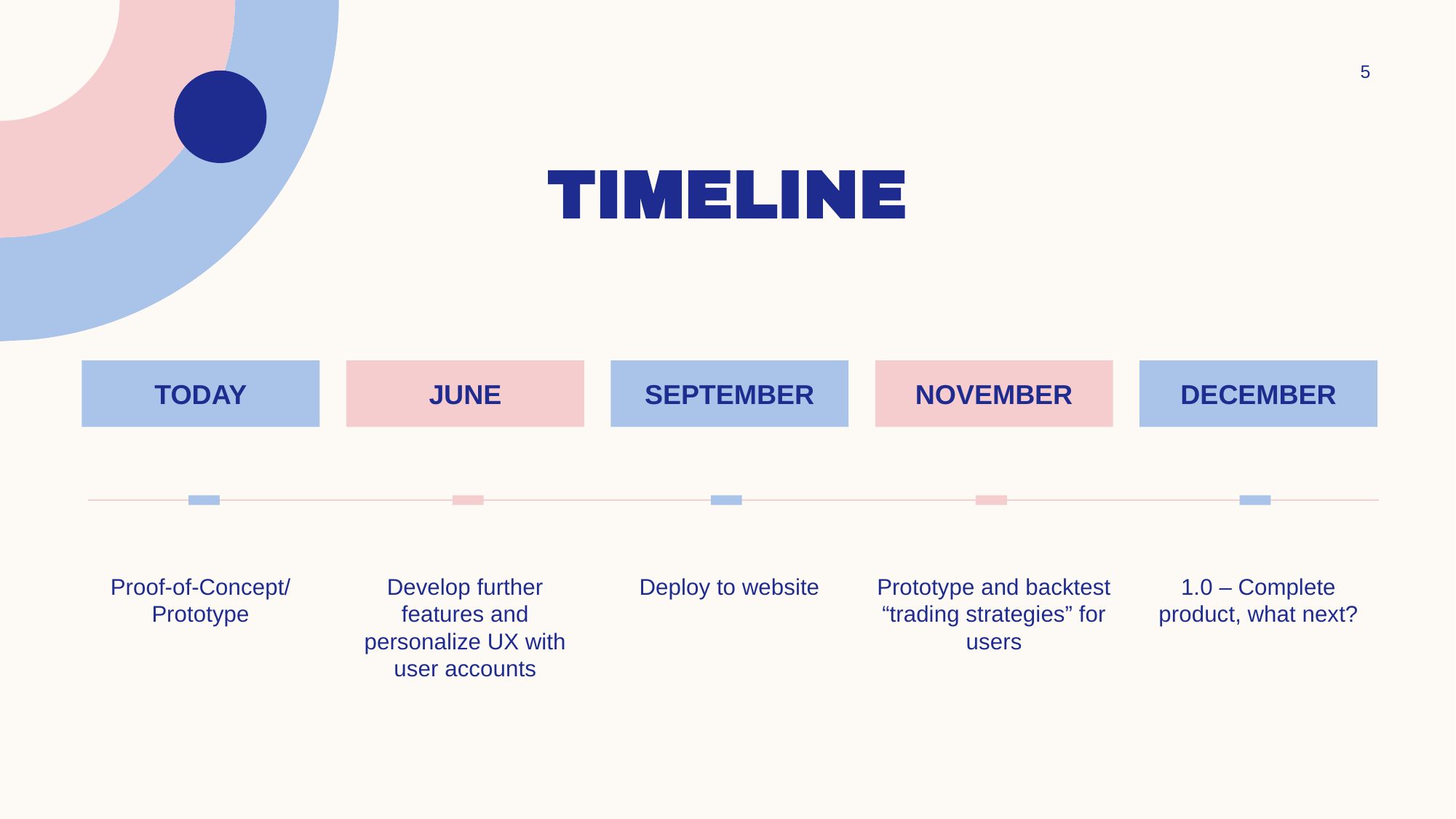

5
# TIMELINE
today
June
September
November
December

Proof-of-Concept/Prototype
Develop further features and personalize UX with user accounts
Deploy to website
Prototype and backtest “trading strategies” for users
1.0 – Complete product, what next?